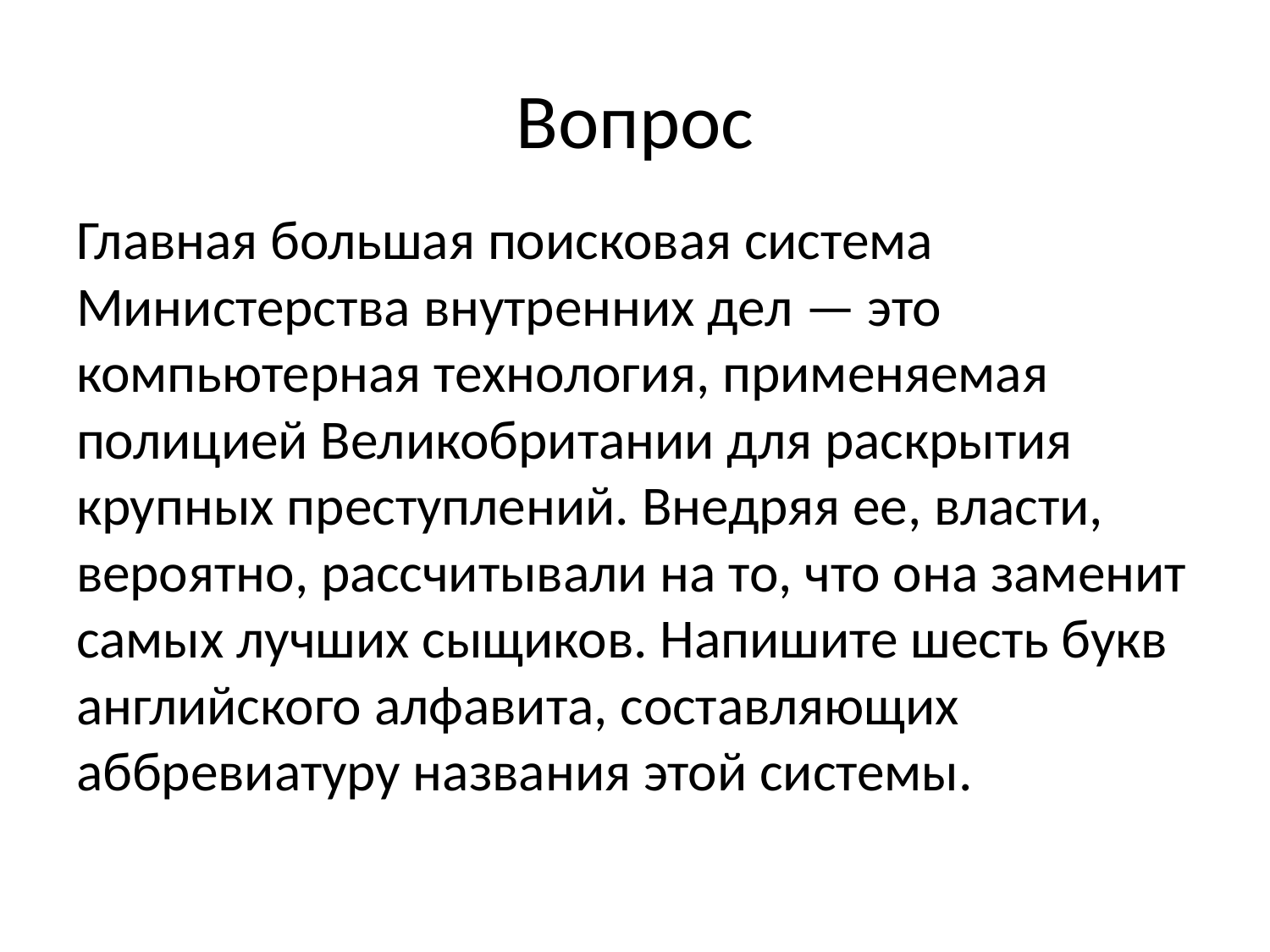

# Вопрос
Главная большая поисковая система Министерства внутренних дел — это компьютерная технология, применяемая полицией Великобритании для раскрытия крупных преступлений. Внедряя ее, власти, вероятно, рассчитывали на то, что она заменит самых лучших сыщиков. Напишите шесть букв английского алфавита, составляющих аббревиатуру названия этой системы.